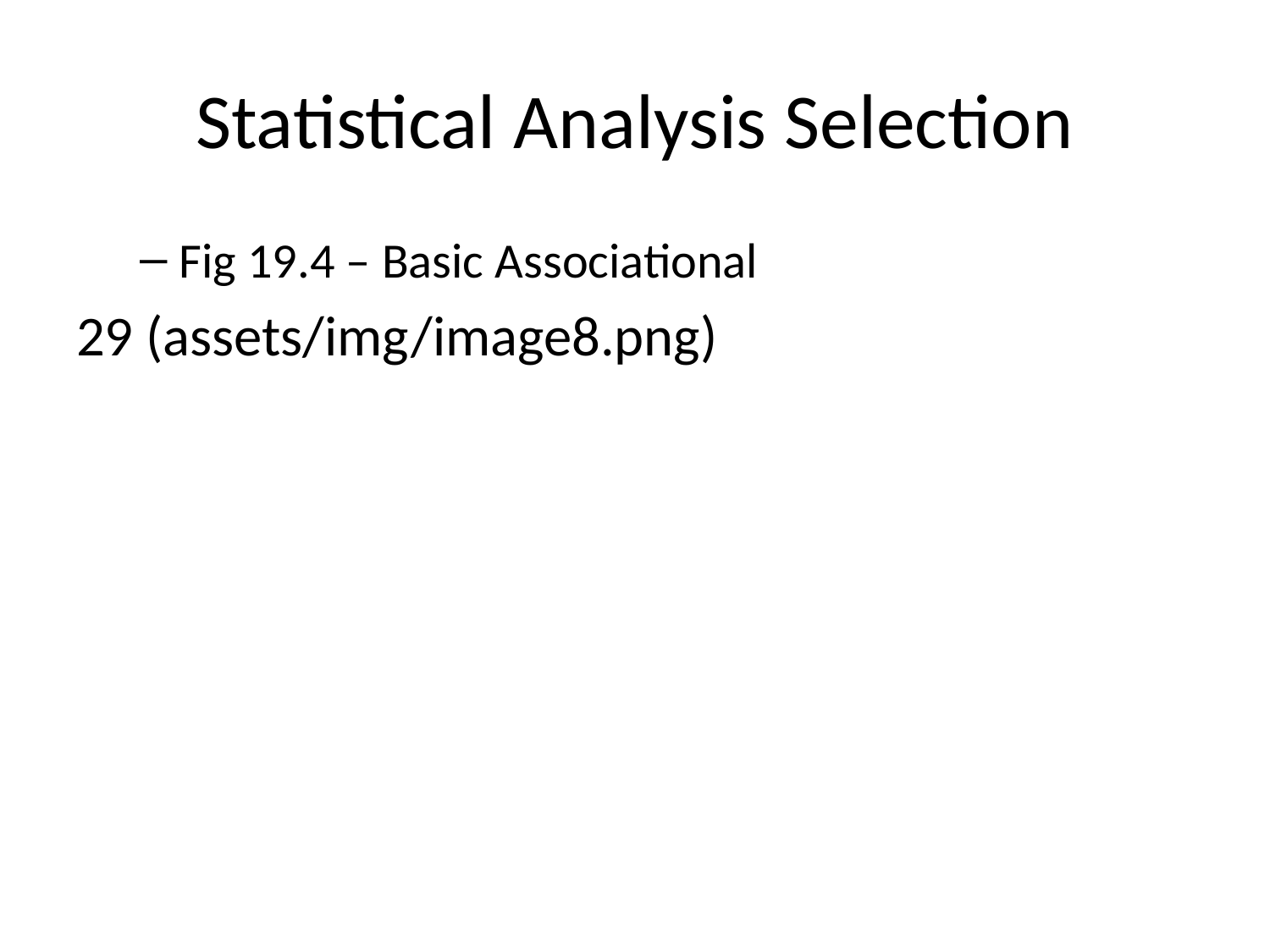

# Statistical Analysis Selection
Fig 19.4 – Basic Associational
29 (assets/img/image8.png)